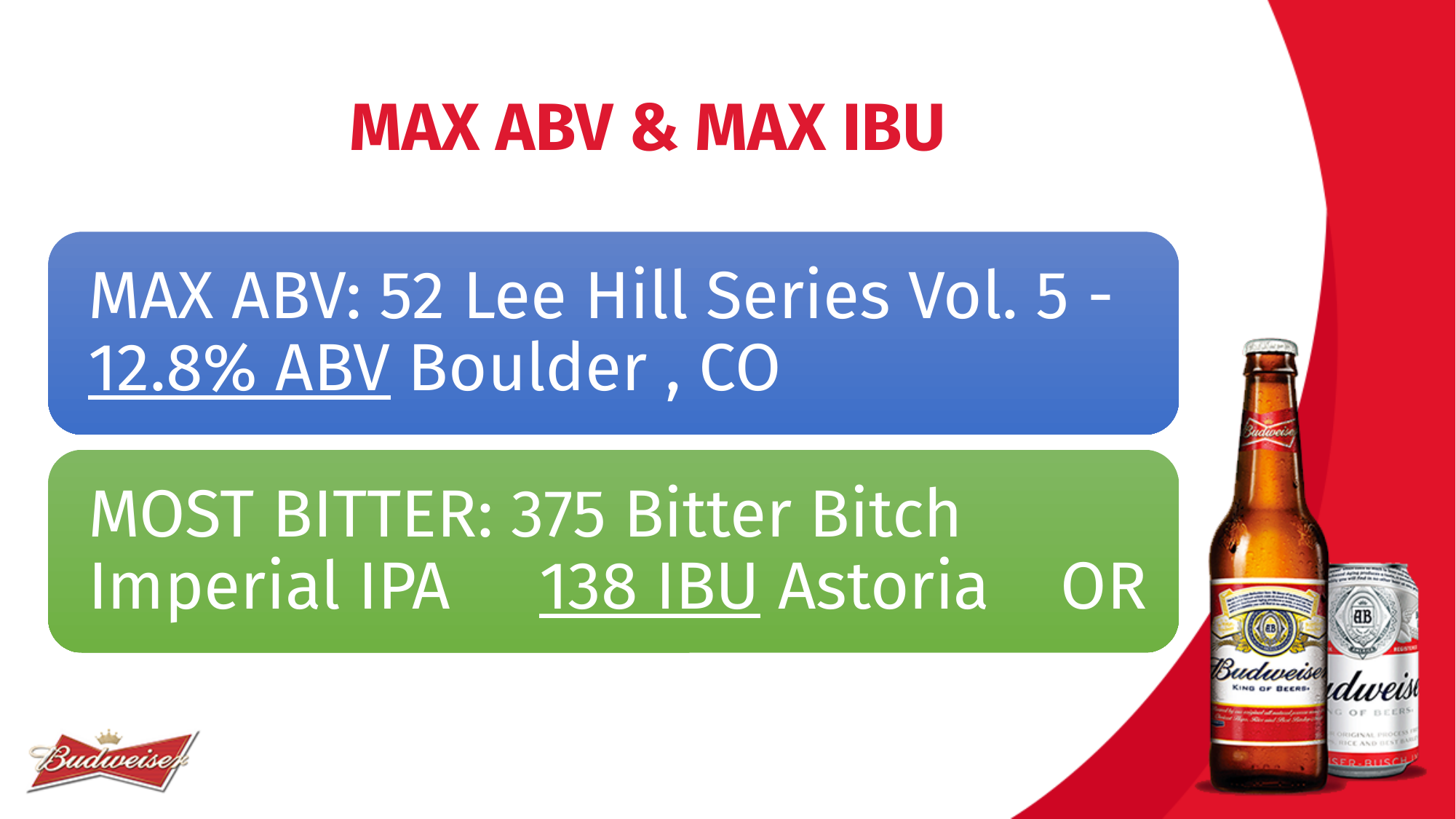

# MAX ABV & MAX IBU
MAX ABV: 52 Lee Hill Series Vol. 5 - 12.8% ABV Boulder , CO
MOST BITTER: 375 Bitter Bitch Imperial IPA     138 IBU Astoria    OR